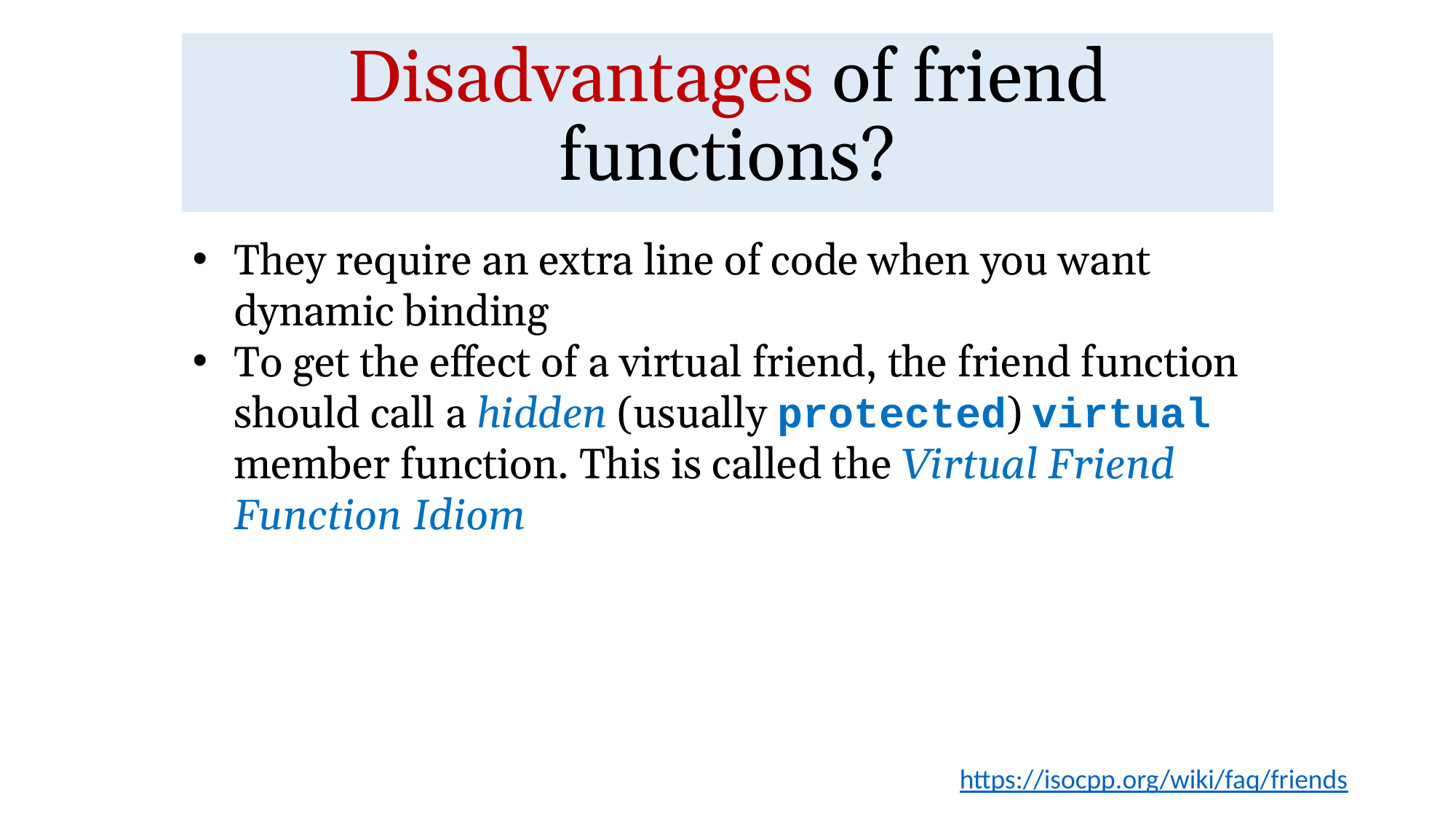

Disadvantages of friend functions?
They require an extra line of code when you want dynamic binding
To get the effect of a virtual friend, the friend function should call a hidden (usually protected) virtual member function. This is called the Virtual Friend Function Idiom

https://isocpp.org/wiki/faq/friends